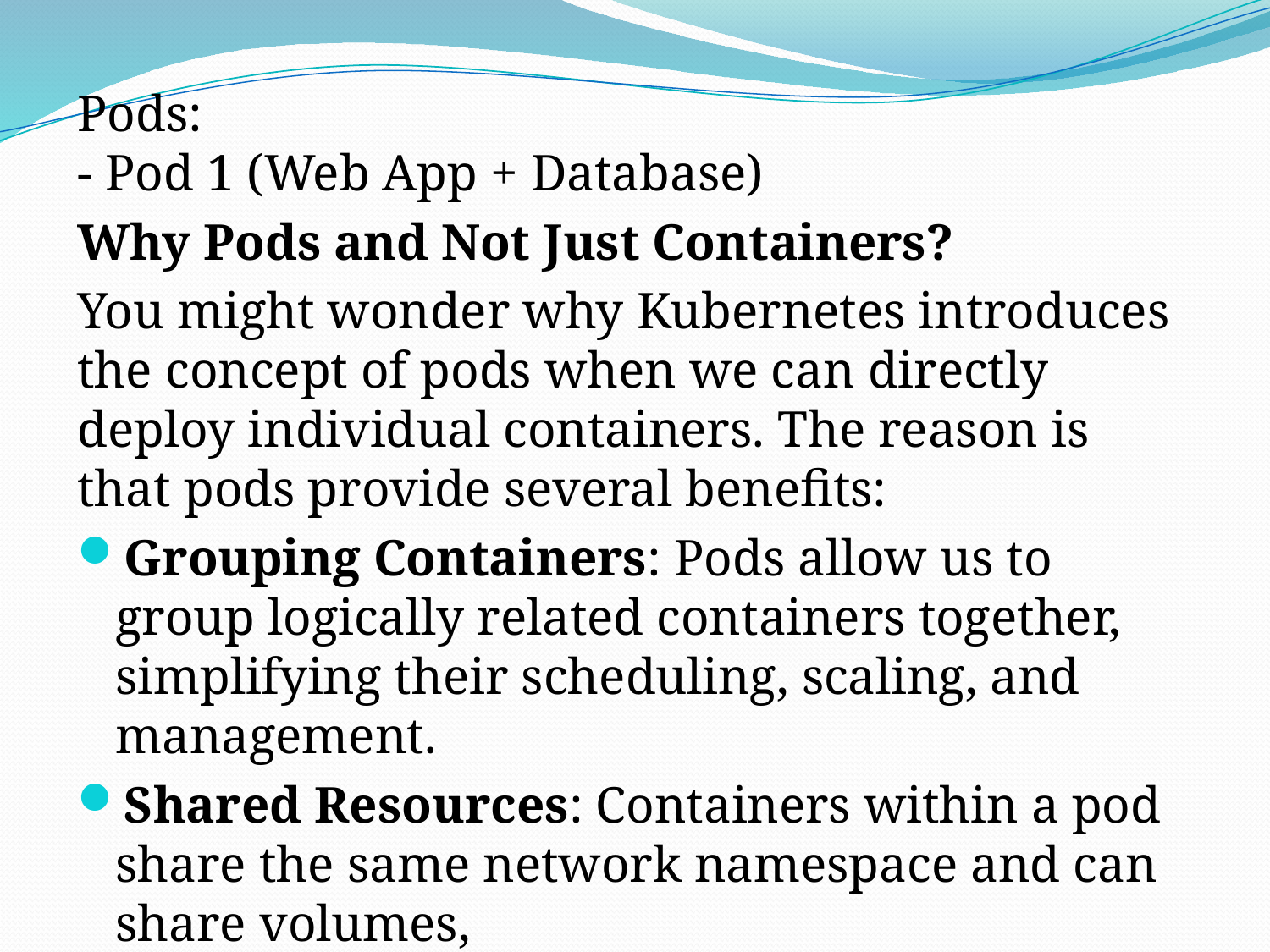

Pods:
- Pod 1 (Web App + Database)
Why Pods and Not Just Containers?
You might wonder why Kubernetes introduces the concept of pods when we can directly deploy individual containers. The reason is that pods provide several benefits:
Grouping Containers: Pods allow us to group logically related containers together, simplifying their scheduling, scaling, and management.
Shared Resources: Containers within a pod share the same network namespace and can share volumes,